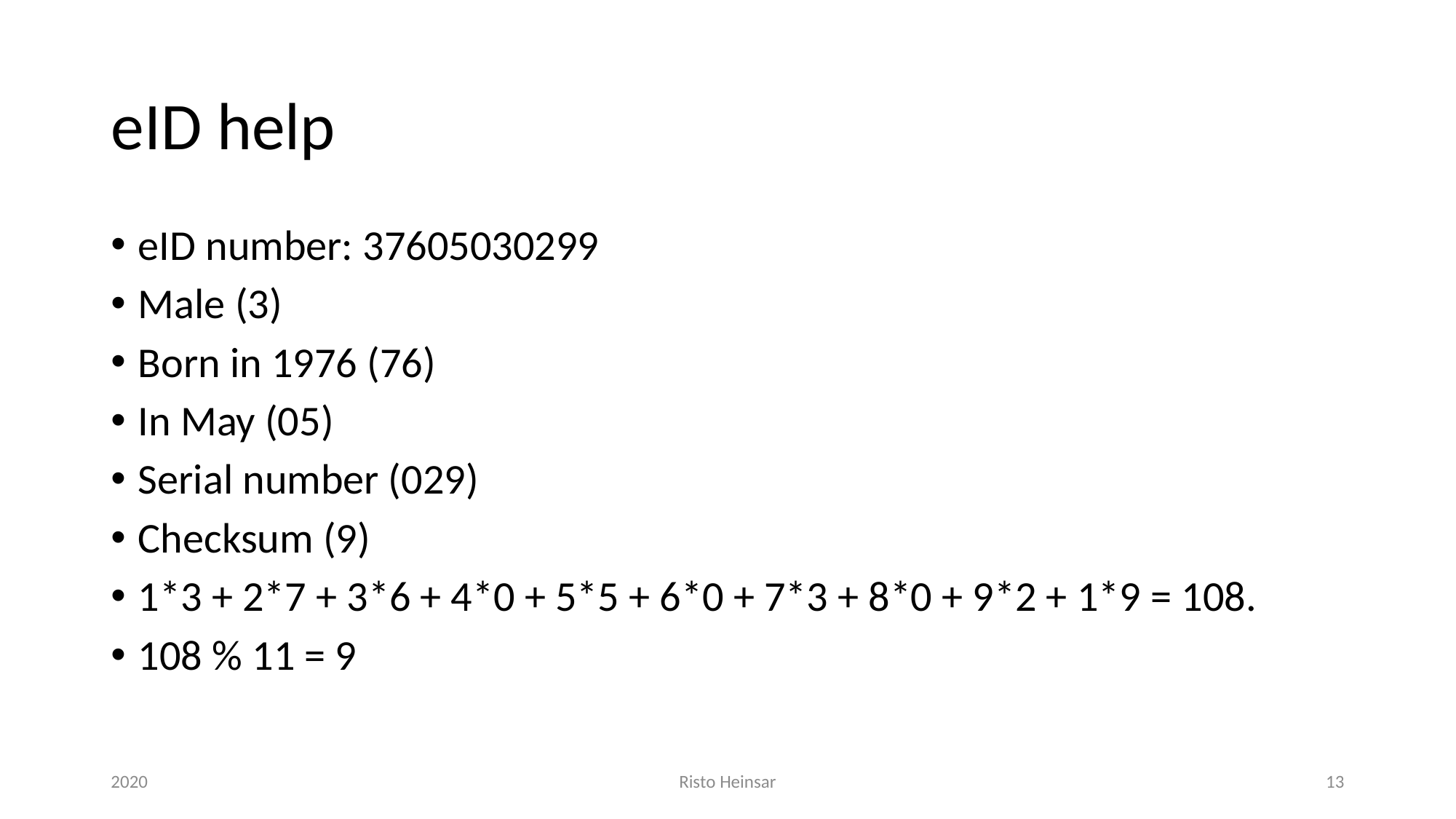

# eID help
eID number: 37605030299
Male (3)
Born in 1976 (76)
In May (05)
Serial number (029)
Checksum (9)
1*3 + 2*7 + 3*6 + 4*0 + 5*5 + 6*0 + 7*3 + 8*0 + 9*2 + 1*9 = 108.
108 % 11 = 9

2020
Risto Heinsar
13